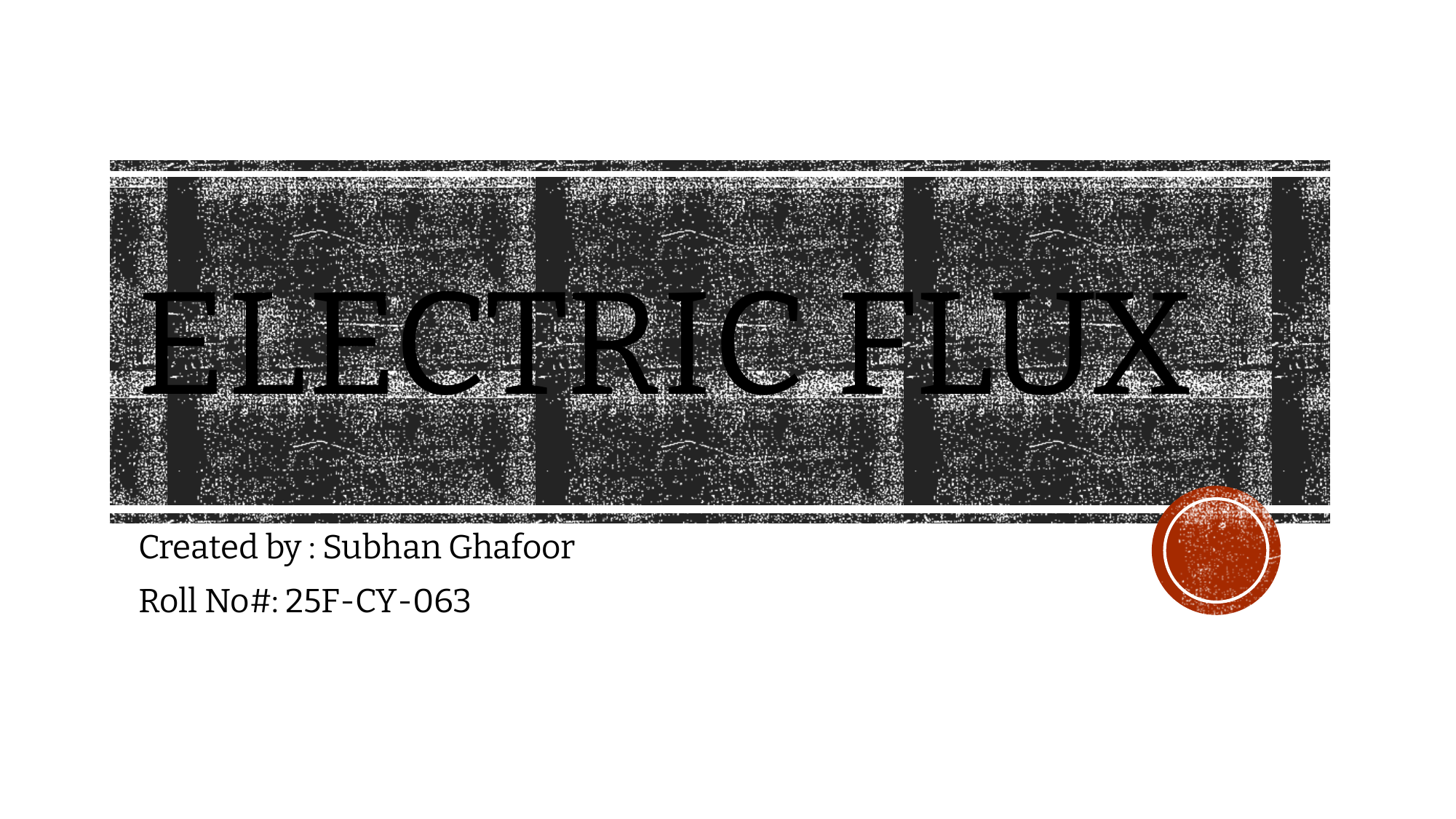

# ELECTRIC FLUX
Created by : Subhan Ghafoor
Roll No#: 25F-CY-063